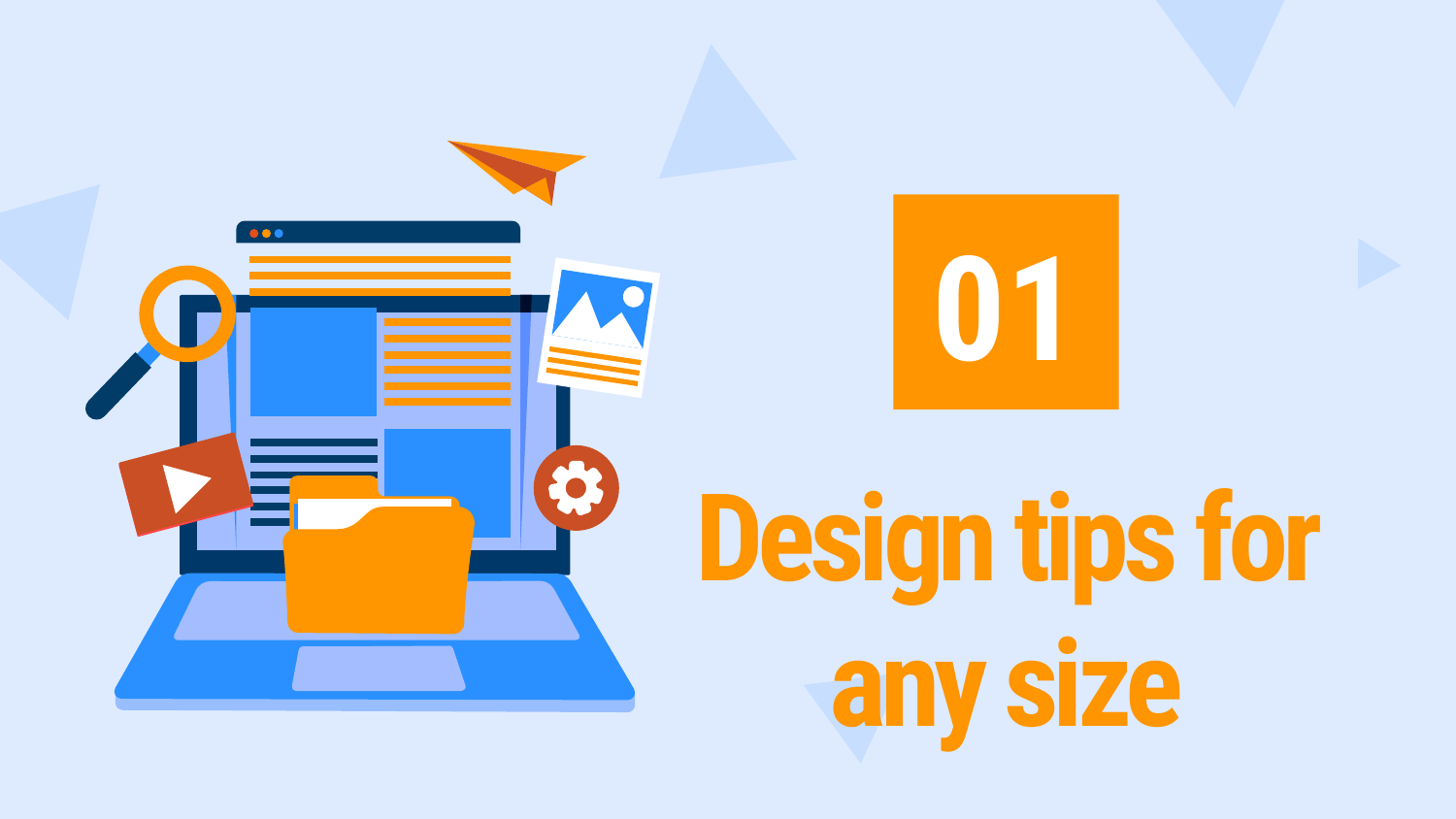

01
# Design tips for any size